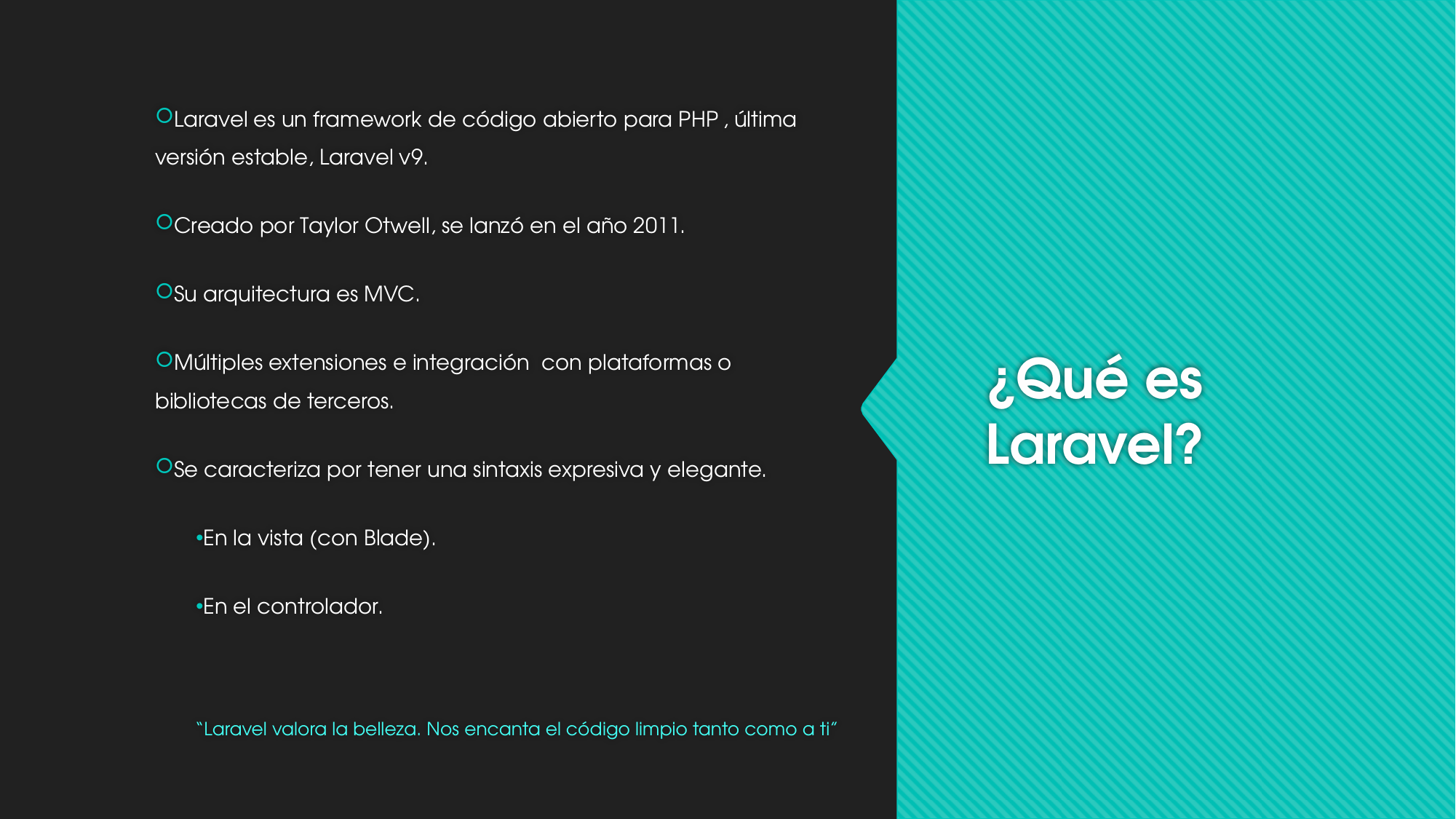

# ¿Qué es Laravel?
Laravel es un framework de código abierto para PHP , última versión estable, Laravel v9.
Creado por Taylor Otwell, se lanzó en el año 2011.
Su arquitectura es MVC.
Múltiples extensiones e integración  con plataformas o bibliotecas de terceros.
Se caracteriza por tener una sintaxis expresiva y elegante.
En la vista (con Blade).
En el controlador.

“Laravel valora la belleza. Nos encanta el código limpio tanto como a ti”